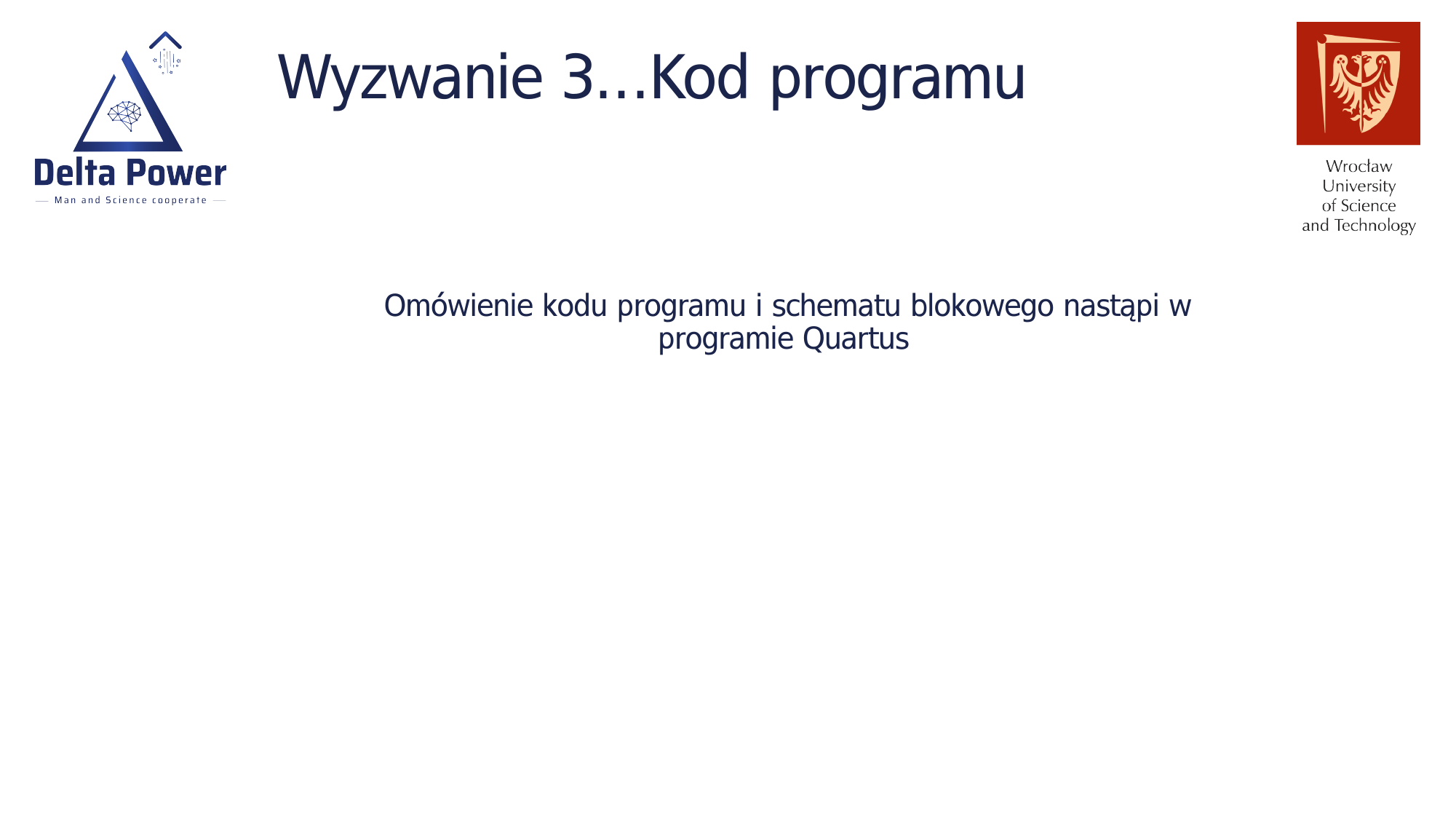

# Wyzwanie 3...Kod programu
Omówienie kodu programu i schematu blokowego nastąpi w programie Quartus